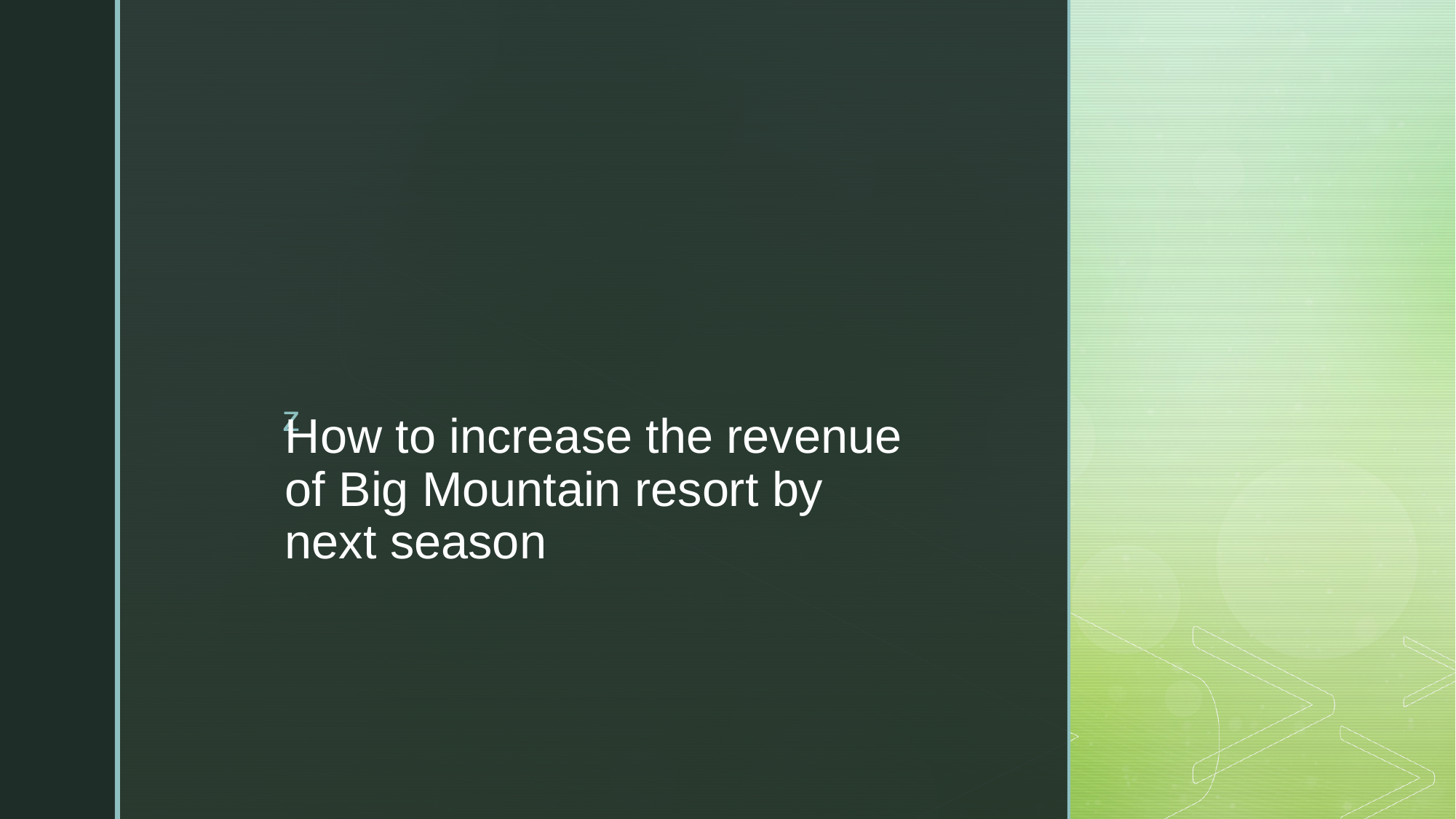

# How to increase the revenue of Big Mountain resort by next season